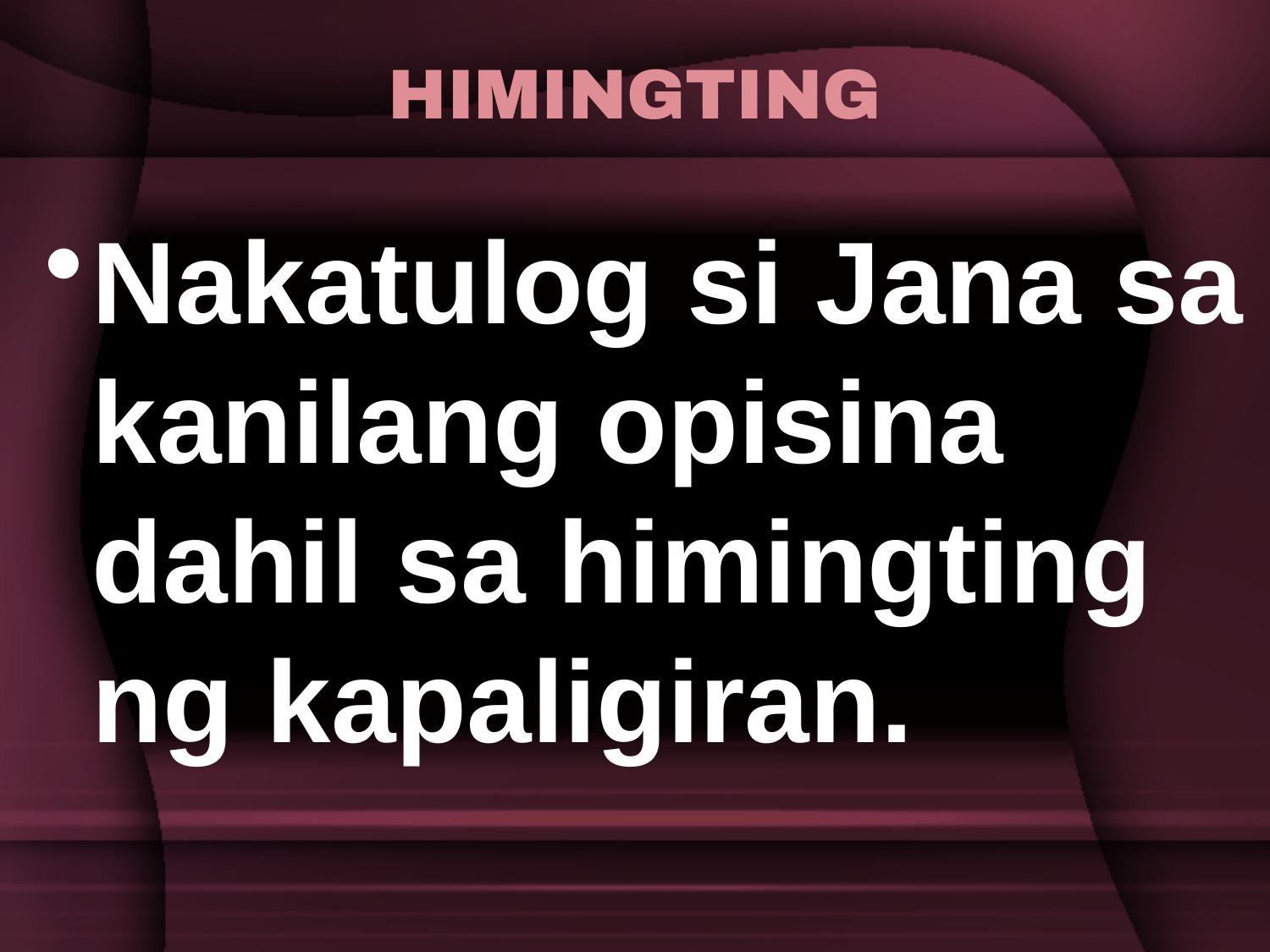

# HIMINGTING
Nakatulog si Jana sa kanilang opisina dahil sa himingting ng kapaligiran.